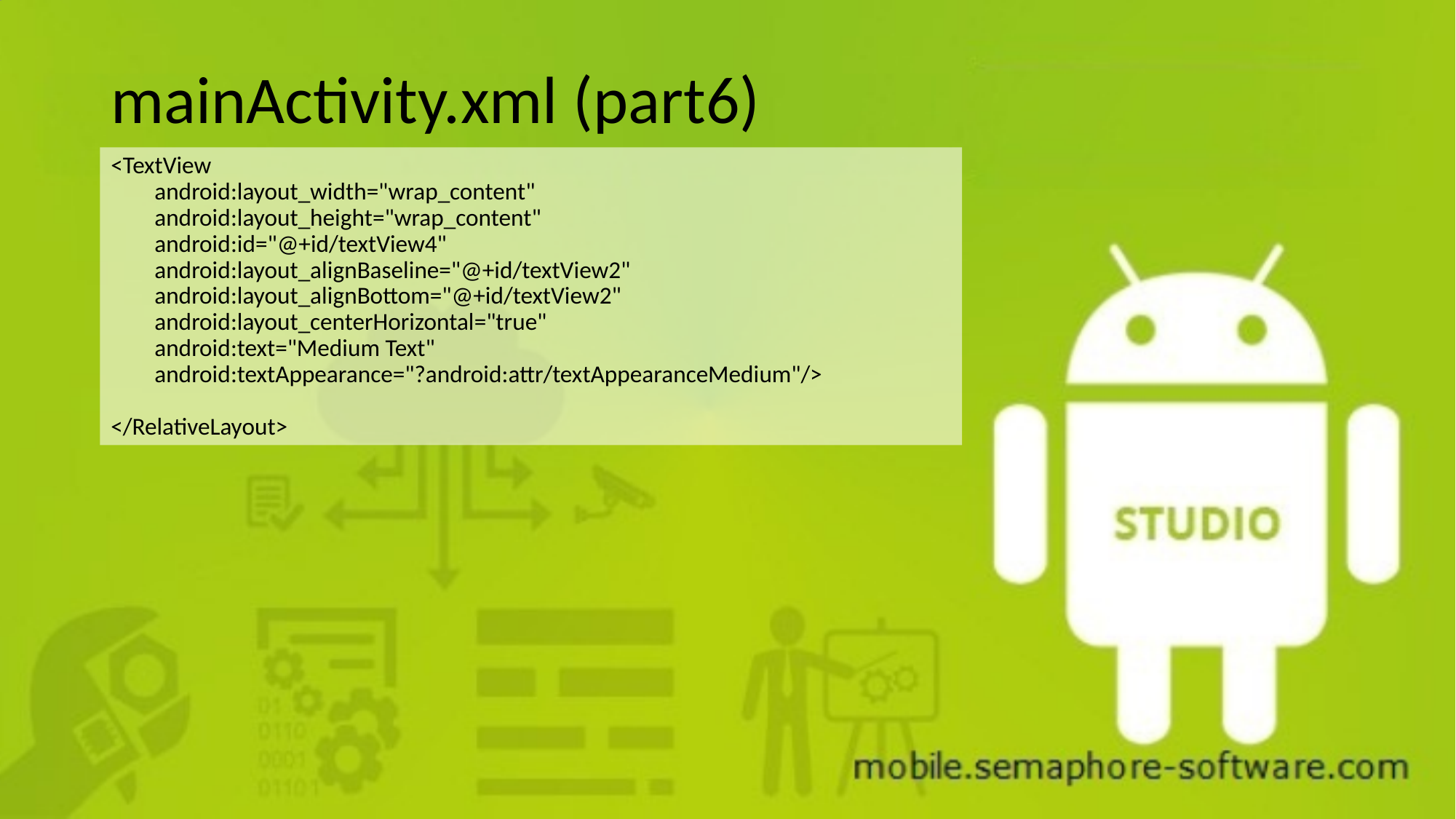

# mainActivity.xml (part6)
<TextView
        android:layout_width="wrap_content"
        android:layout_height="wrap_content"
        android:id="@+id/textView4"
        android:layout_alignBaseline="@+id/textView2"
        android:layout_alignBottom="@+id/textView2"
        android:layout_centerHorizontal="true"
        android:text="Medium Text"
        android:textAppearance="?android:attr/textAppearanceMedium"/>
</RelativeLayout>